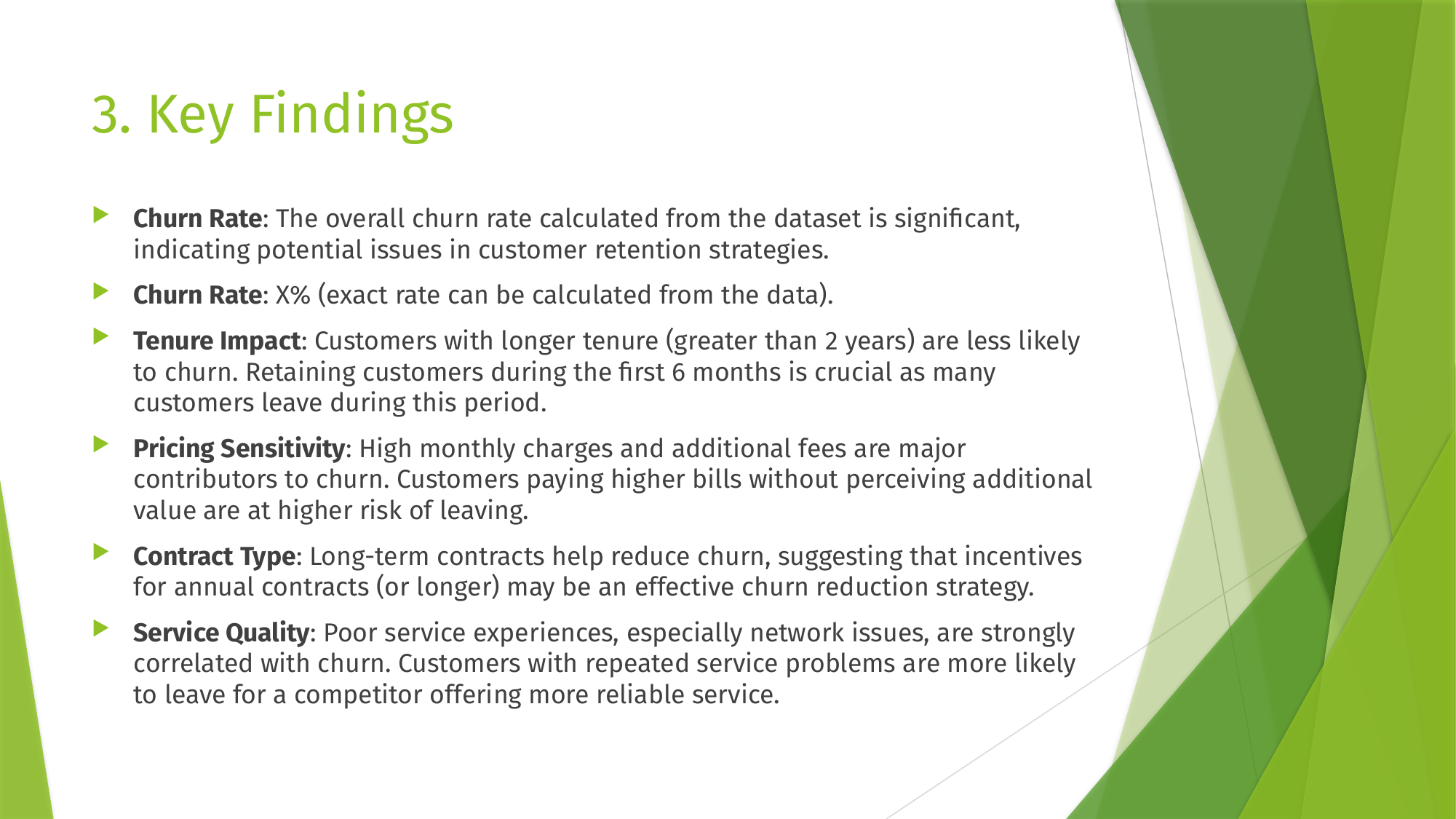

# 3. Key Findings
Churn Rate: The overall churn rate calculated from the dataset is significant, indicating potential issues in customer retention strategies.
Churn Rate: X% (exact rate can be calculated from the data).
Tenure Impact: Customers with longer tenure (greater than 2 years) are less likely to churn. Retaining customers during the first 6 months is crucial as many customers leave during this period.
Pricing Sensitivity: High monthly charges and additional fees are major contributors to churn. Customers paying higher bills without perceiving additional value are at higher risk of leaving.
Contract Type: Long-term contracts help reduce churn, suggesting that incentives for annual contracts (or longer) may be an effective churn reduction strategy.
Service Quality: Poor service experiences, especially network issues, are strongly correlated with churn. Customers with repeated service problems are more likely to leave for a competitor offering more reliable service.